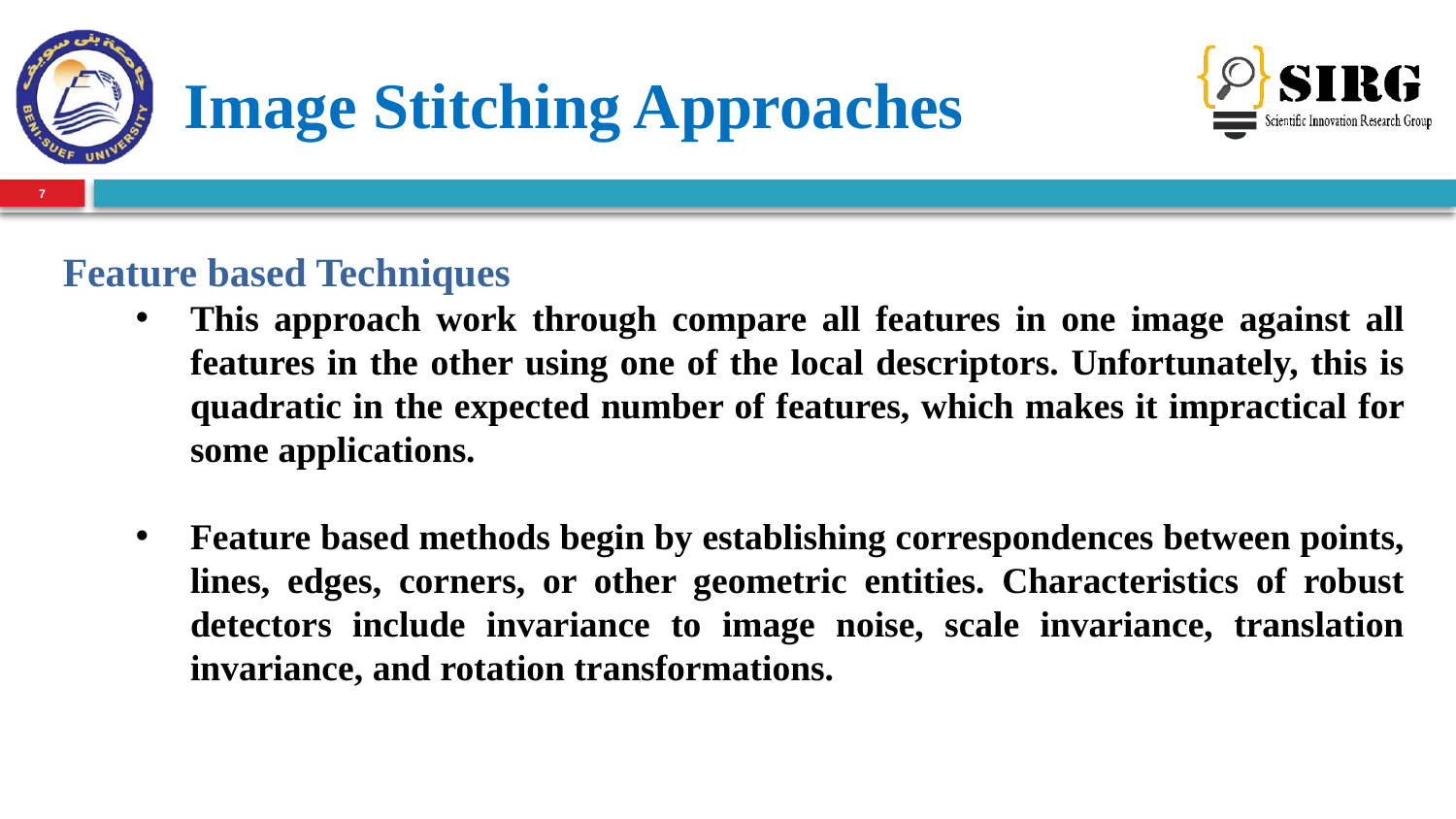

Image Stitching Approaches
7
Feature based Techniques
This approach work through compare all features in one image against all features in the other using one of the local descriptors. Unfortunately, this is quadratic in the expected number of features, which makes it impractical for some applications.

Feature based methods begin by establishing correspondences between points, lines, edges, corners, or other geometric entities. Characteristics of robust detectors include invariance to image noise, scale invariance, translation invariance, and rotation transformations.